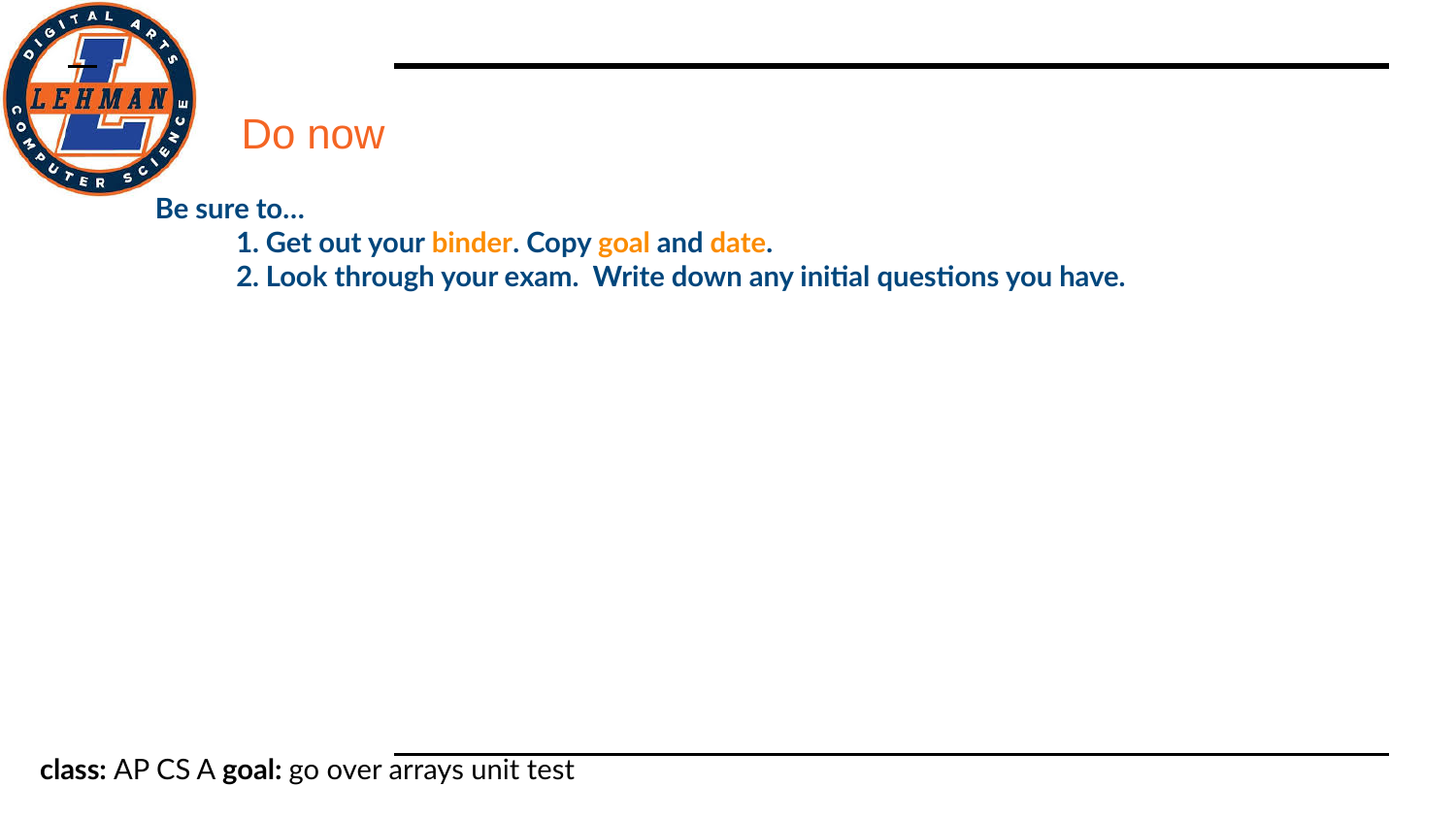

# Do now
Be sure to…
Get out your binder. Copy goal and date.
Look through your exam.  Write down any initial questions you have.